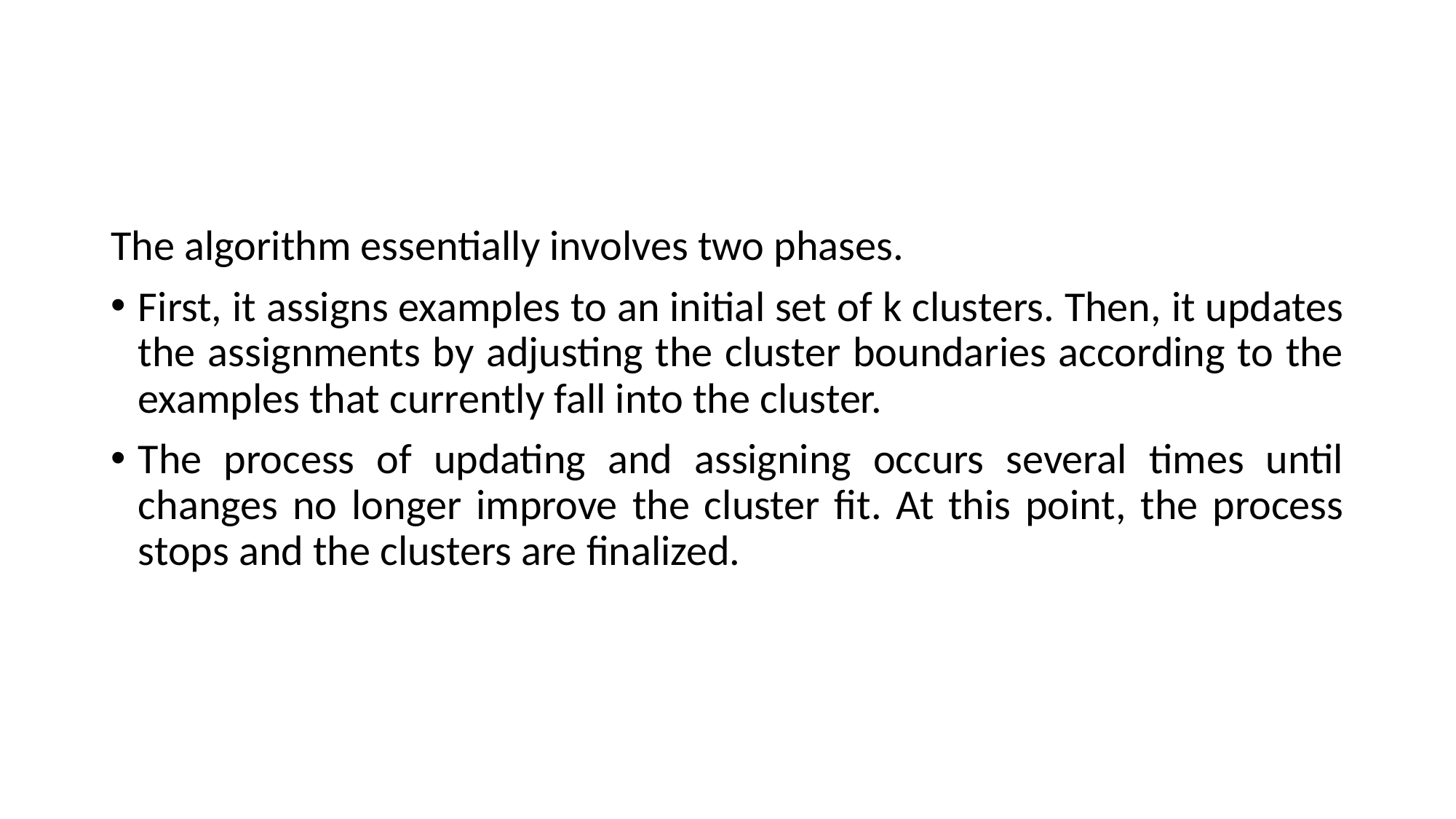

#
The algorithm essentially involves two phases.
First, it assigns examples to an initial set of k clusters. Then, it updates the assignments by adjusting the cluster boundaries according to the examples that currently fall into the cluster.
The process of updating and assigning occurs several times until changes no longer improve the cluster fit. At this point, the process stops and the clusters are finalized.